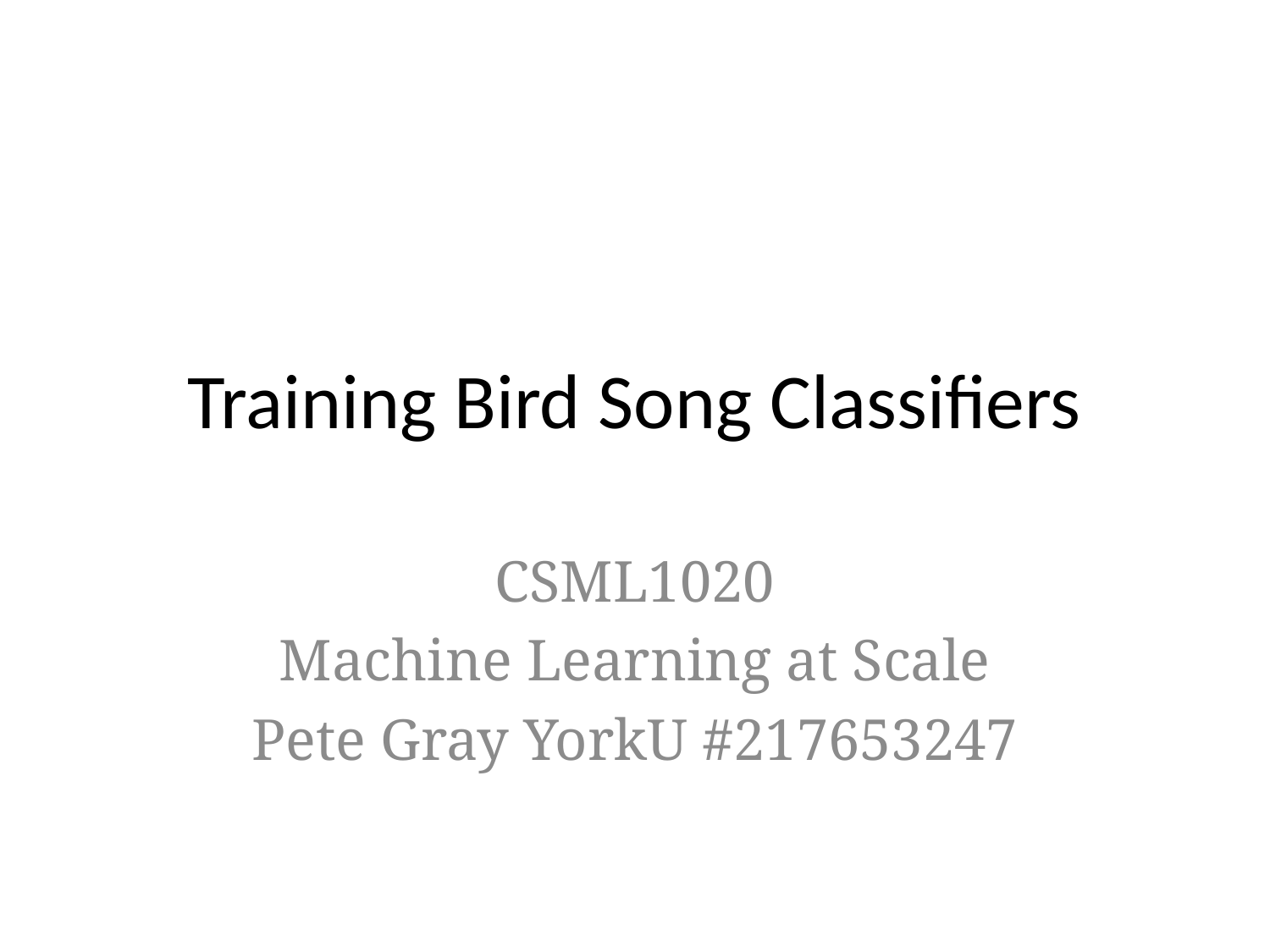

# Training Bird Song Classifiers
CSML1020
Machine Learning at Scale
Pete Gray YorkU #217653247